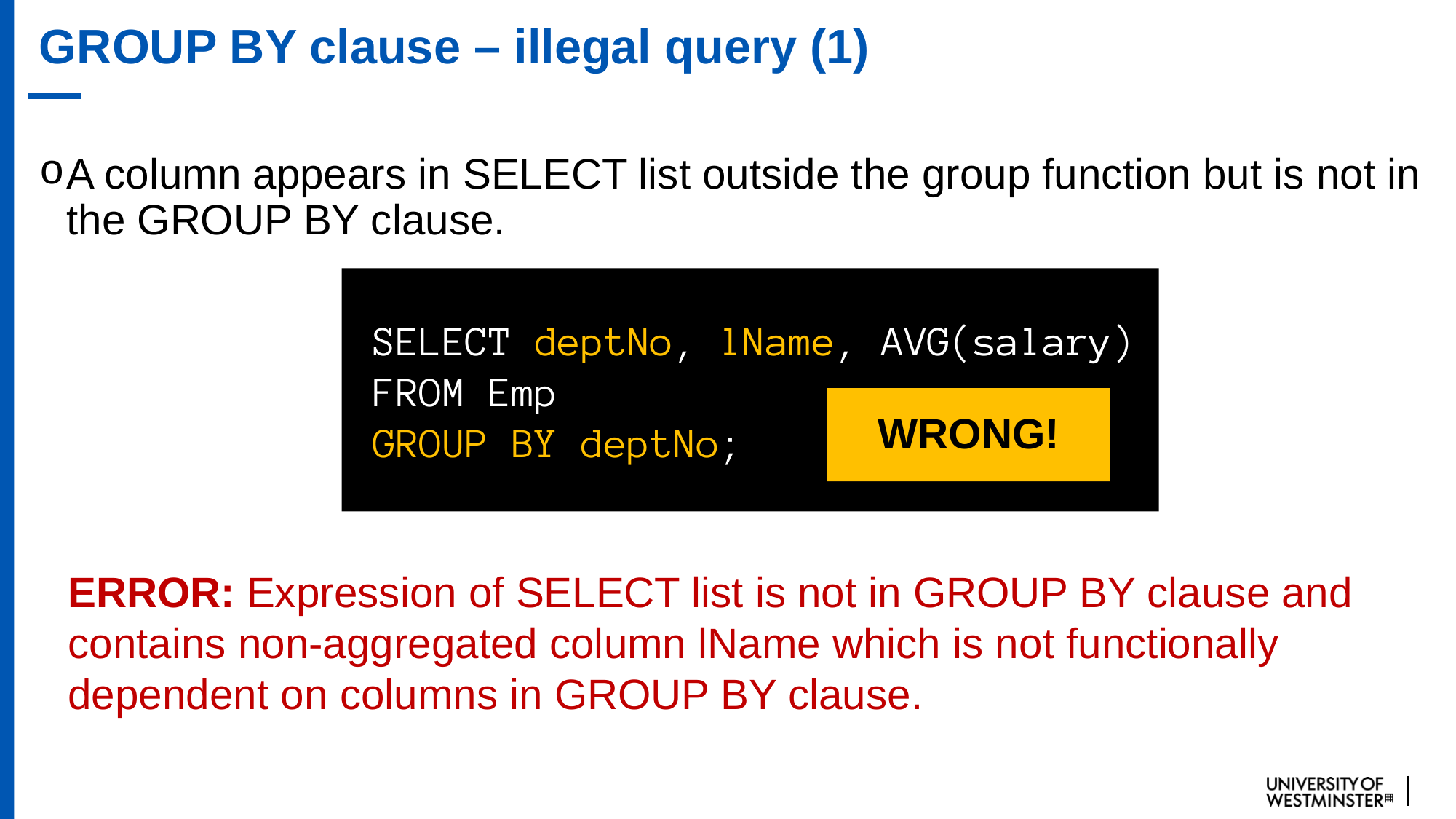

# GROUP BY clause – illegal query (1)
A column appears in SELECT list outside the group function but is not in the GROUP BY clause.
SELECT deptNo, lName, AVG(salary)
FROM Emp
GROUP BY deptNo;
WRONG!
ERROR: Expression of SELECT list is not in GROUP BY clause and contains non-aggregated column lName which is not functionally dependent on columns in GROUP BY clause.